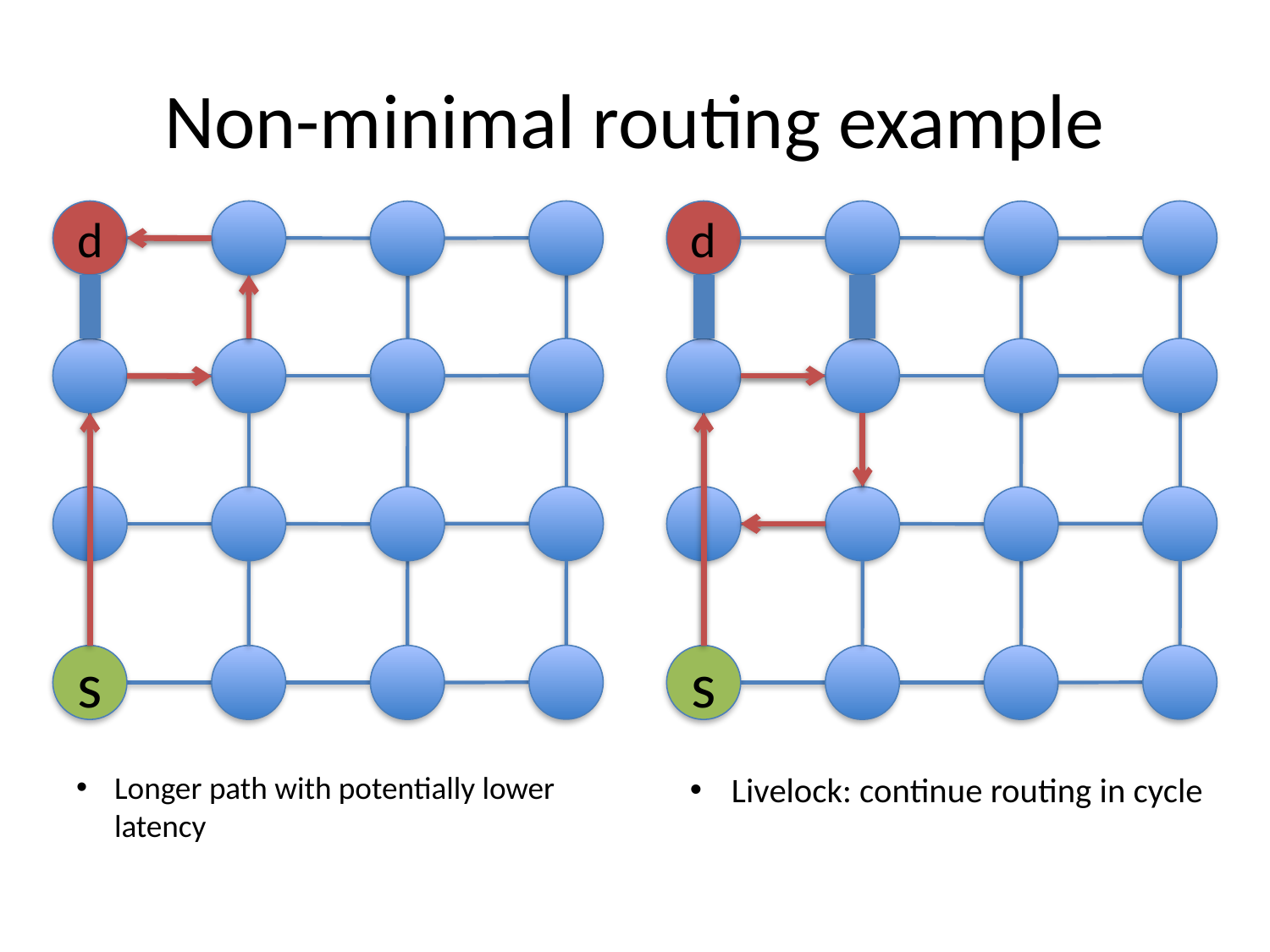

# Non-minimal routing example

d

d

s

s

Longer path with potentially lower latency
Livelock: continue routing in cycle